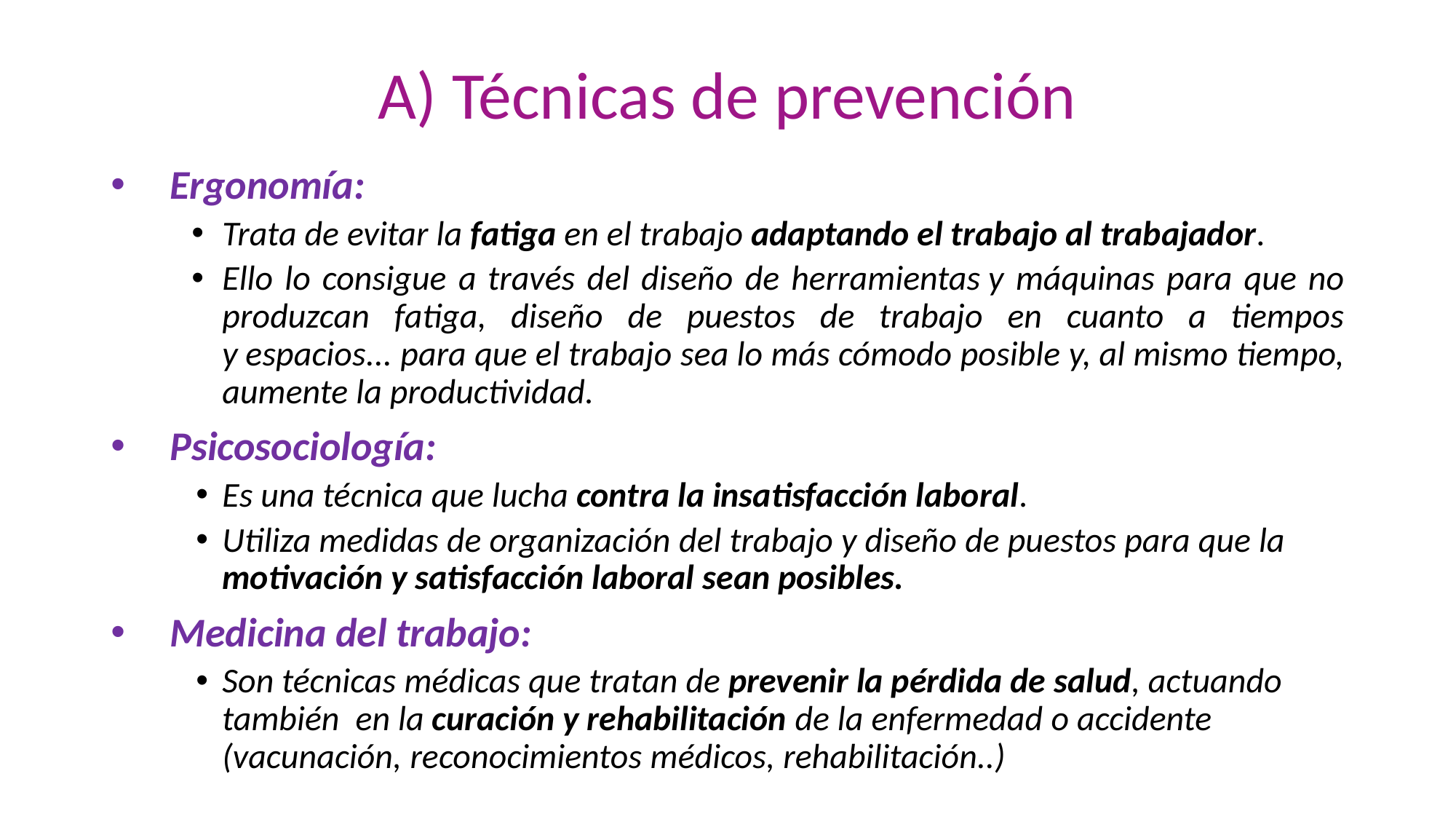

# A) Técnicas de prevención
Ergonomía:
Trata de evitar la fatiga en el trabajo adaptando el trabajo al trabajador.
Ello lo consigue a través del diseño de herramientas y máquinas para que no produzcan fatiga, diseño de puestos de trabajo en cuanto a tiempos y espacios... para que el trabajo sea lo más cómodo posible y, al mismo tiempo, aumente la productividad.
Psicosociología:
Es una técnica que lucha contra la insatisfacción laboral.
Utiliza medidas de organización del trabajo y diseño de puestos para que la motivación y satisfacción laboral sean posibles.
Medicina del trabajo:
Son técnicas médicas que tratan de prevenir la pérdida de salud, actuando también  en la curación y rehabilitación de la enfermedad o accidente (vacunación, reconocimientos médicos, rehabilitación..)